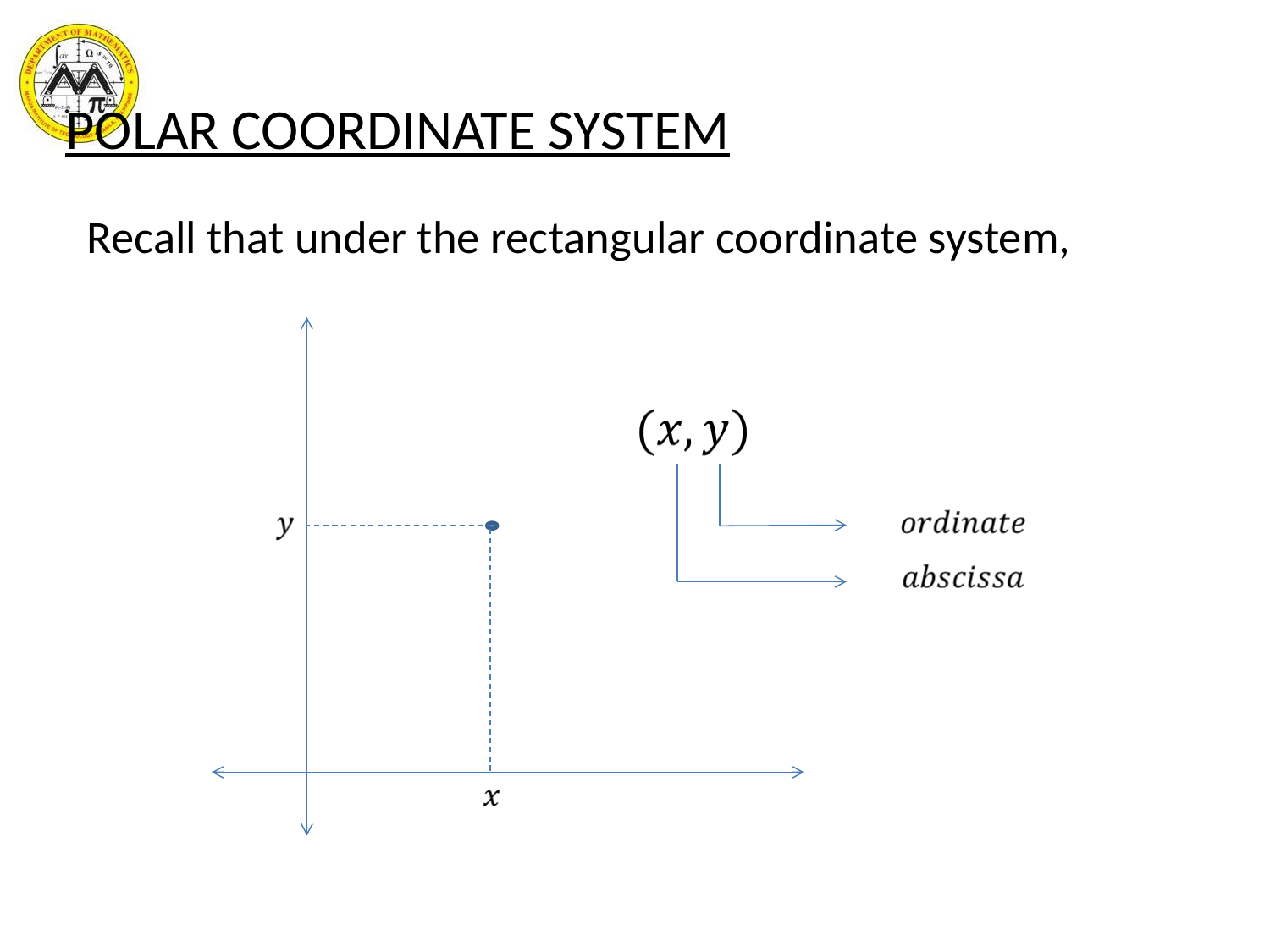

# POLAR COORDINATE SYSTEM
Recall that under the rectangular coordinate system,